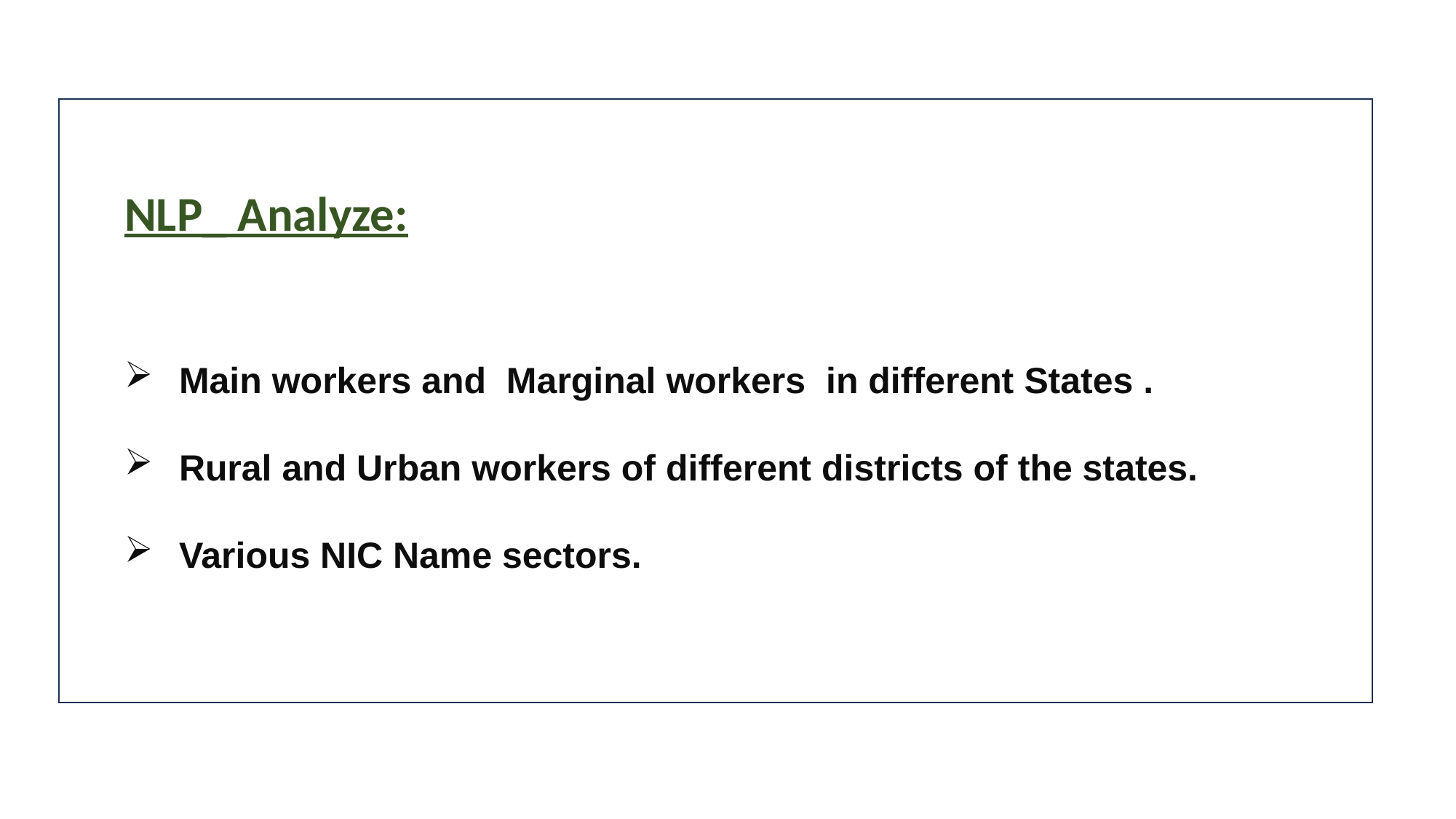

NLP_ Analyze:

Main workers and  Marginal workers  in different States .

Rural and Urban workers of different districts of the states.

Various NIC Name sectors.